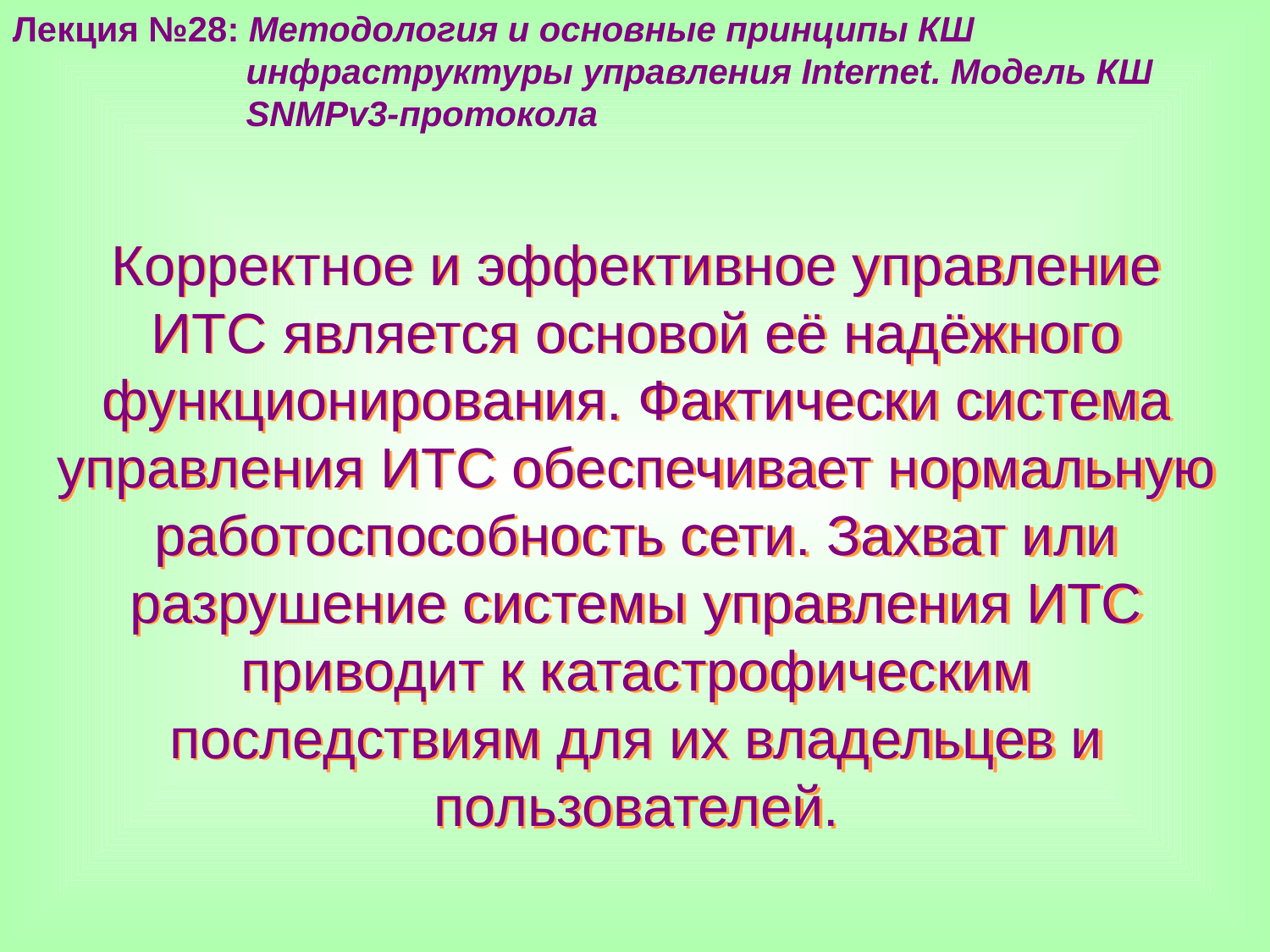

Лекция №28: Методология и основные принципы КШ
                        инфраструктуры управления Internet. Модель КШ
                        SNMPv3-протокола
Корректное и эффективное управление ИТС является основой её надёжного функционирования. Фактически система управления ИТС обеспечивает нормальную работоспособность сети. Захват или разрушение системы управления ИТС приводит к катастрофическим последствиям для их владельцев и пользователей.